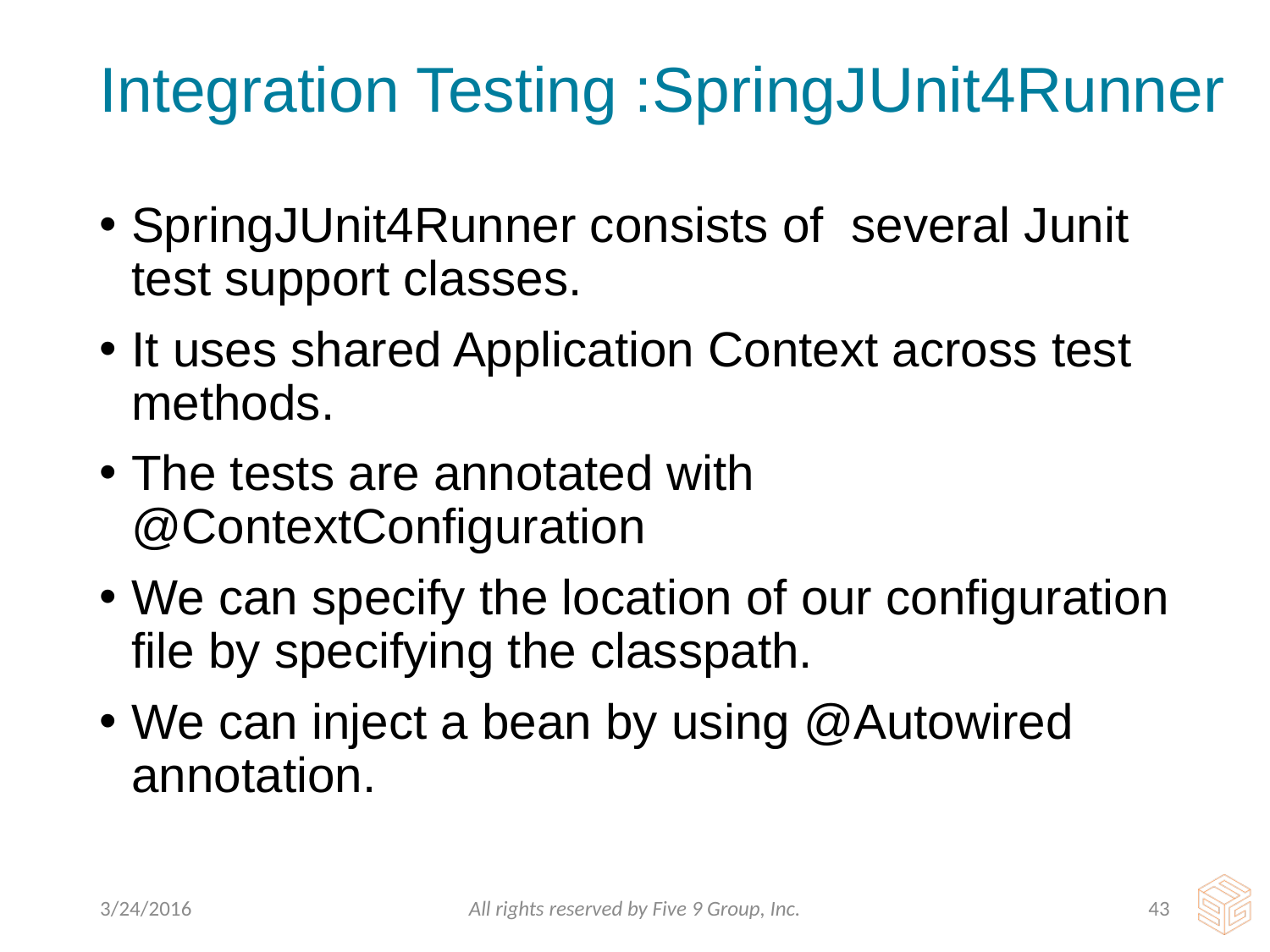

# Integration Testing :SpringJUnit4Runner
SpringJUnit4Runner consists of  several Junit test support classes.
It uses shared Application Context across test methods.
The tests are annotated with @ContextConfiguration
We can specify the location of our configuration file by specifying the classpath.
We can inject a bean by using @Autowired annotation.
3/24/2016
All rights reserved by Five 9 Group, Inc.
43